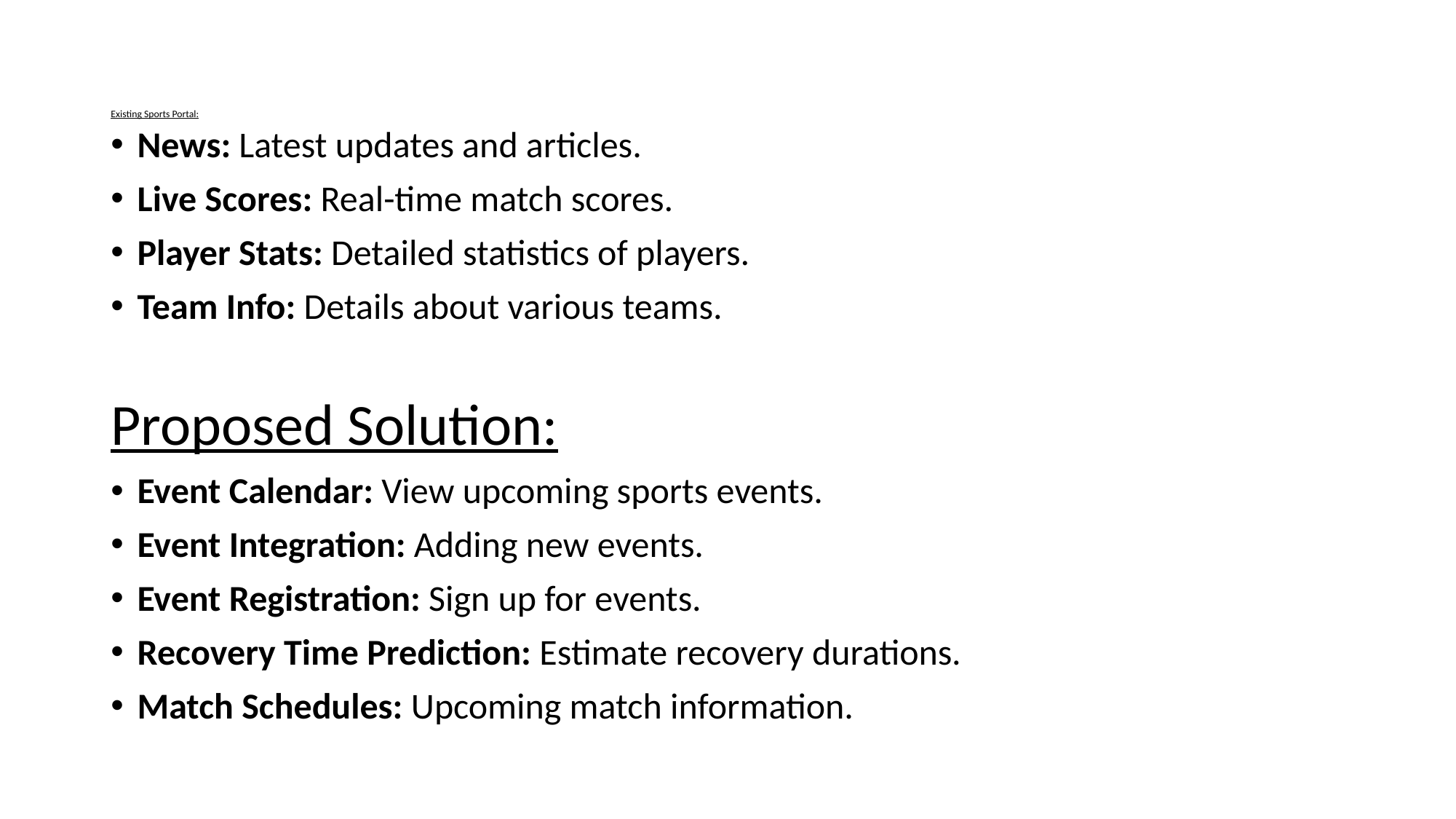

# Existing Sports Portal:
News: Latest updates and articles.
Live Scores: Real-time match scores.
Player Stats: Detailed statistics of players.
Team Info: Details about various teams.

Proposed Solution:
Event Calendar: View upcoming sports events.
Event Integration: Adding new events.
Event Registration: Sign up for events.
Recovery Time Prediction: Estimate recovery durations.
Match Schedules: Upcoming match information.